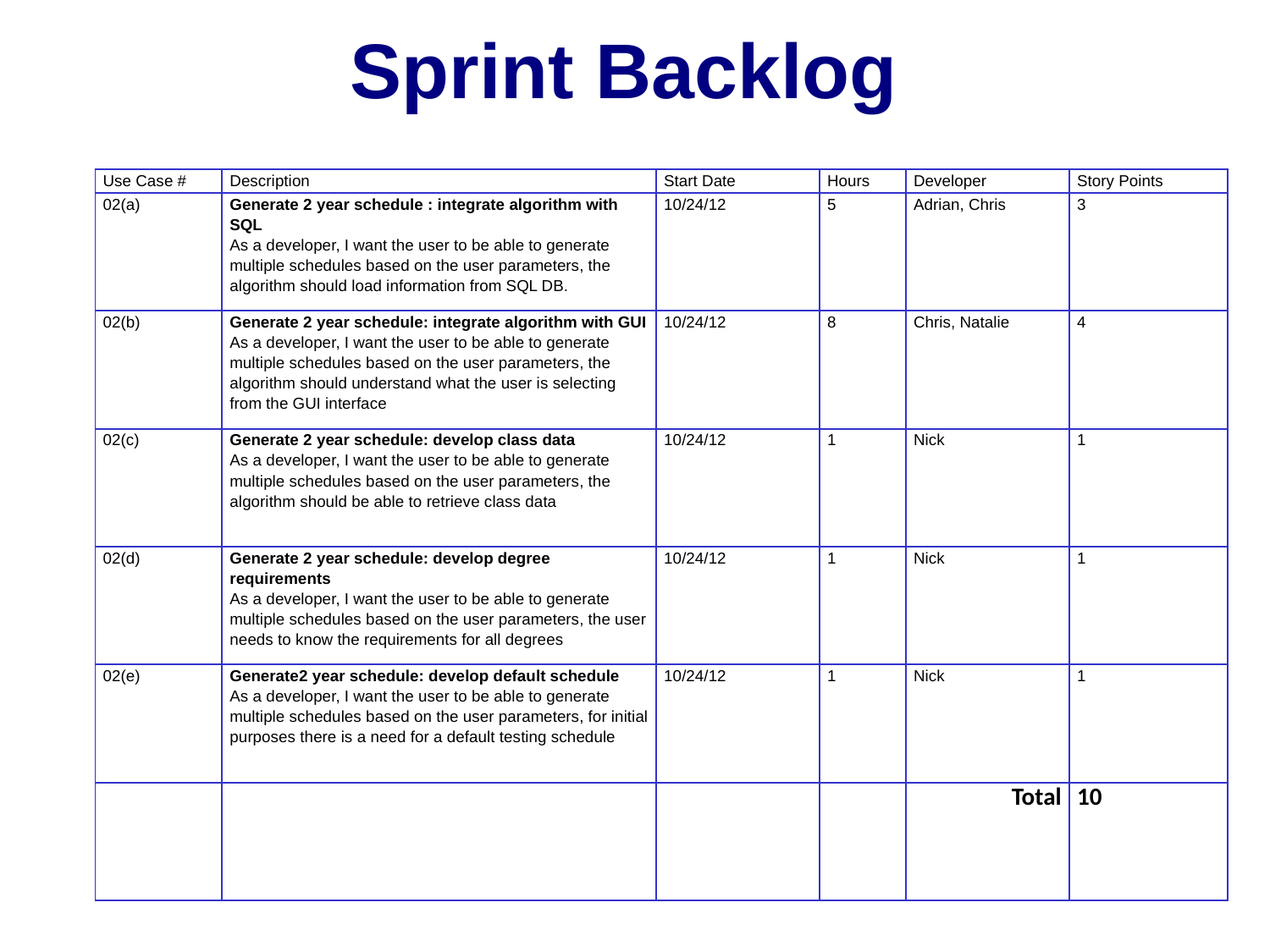

# Sprint Backlog
| Use Case # | Description | Start Date | Hours | Developer | Story Points |
| --- | --- | --- | --- | --- | --- |
| 02(a) | Generate 2 year schedule : integrate algorithm with SQL As a developer, I want the user to be able to generate multiple schedules based on the user parameters, the algorithm should load information from SQL DB. | 10/24/12 | 5 | Adrian, Chris | 3 |
| 02(b) | Generate 2 year schedule: integrate algorithm with GUI As a developer, I want the user to be able to generate multiple schedules based on the user parameters, the algorithm should understand what the user is selecting from the GUI interface | 10/24/12 | 8 | Chris, Natalie | 4 |
| 02(c) | Generate 2 year schedule: develop class data As a developer, I want the user to be able to generate multiple schedules based on the user parameters, the algorithm should be able to retrieve class data | 10/24/12 | 1 | Nick | 1 |
| 02(d) | Generate 2 year schedule: develop degree requirements As a developer, I want the user to be able to generate multiple schedules based on the user parameters, the user needs to know the requirements for all degrees | 10/24/12 | 1 | Nick | 1 |
| 02(e) | Generate2 year schedule: develop default schedule As a developer, I want the user to be able to generate multiple schedules based on the user parameters, for initial purposes there is a need for a default testing schedule | 10/24/12 | 1 | Nick | 1 |
|  |  |  |  | Total | 10 |